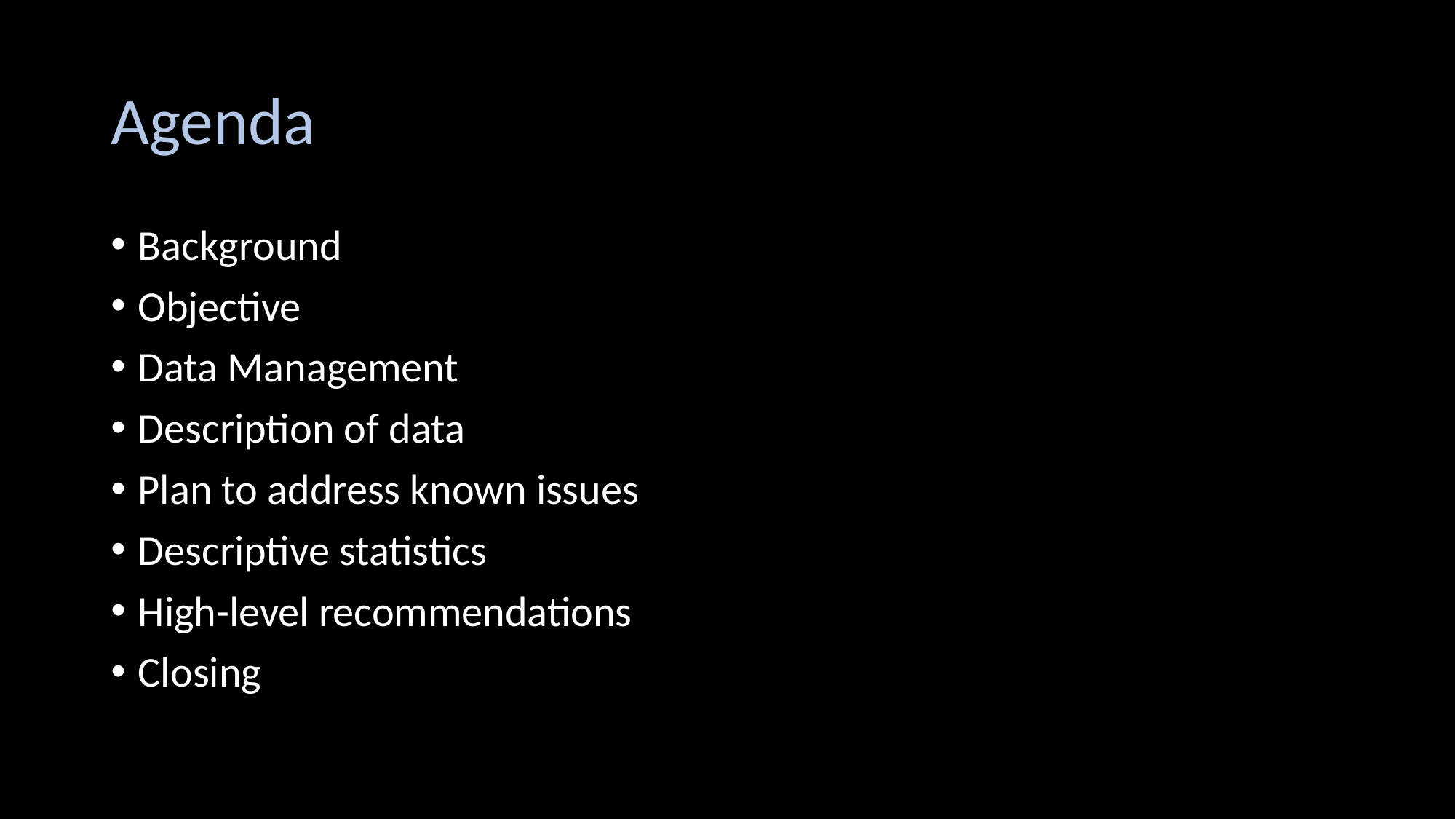

# Agenda
Background
Objective
Data Management
Description of data
Plan to address known issues
Descriptive statistics
High-level recommendations
Closing